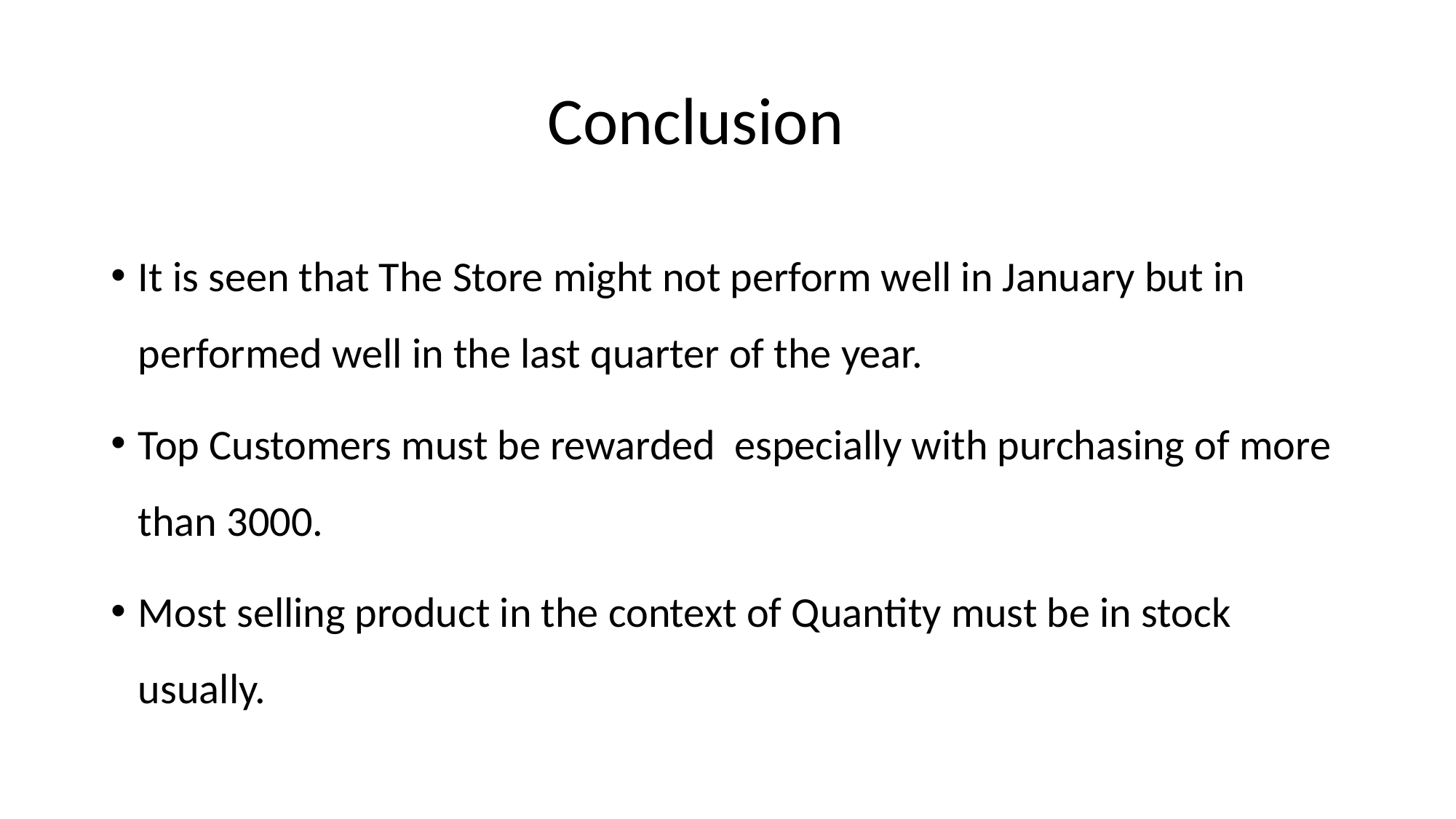

# Conclusion
It is seen that The Store might not perform well in January but in performed well in the last quarter of the year.
Top Customers must be rewarded  especially with purchasing of more than 3000.
Most selling product in the context of Quantity must be in stock usually.